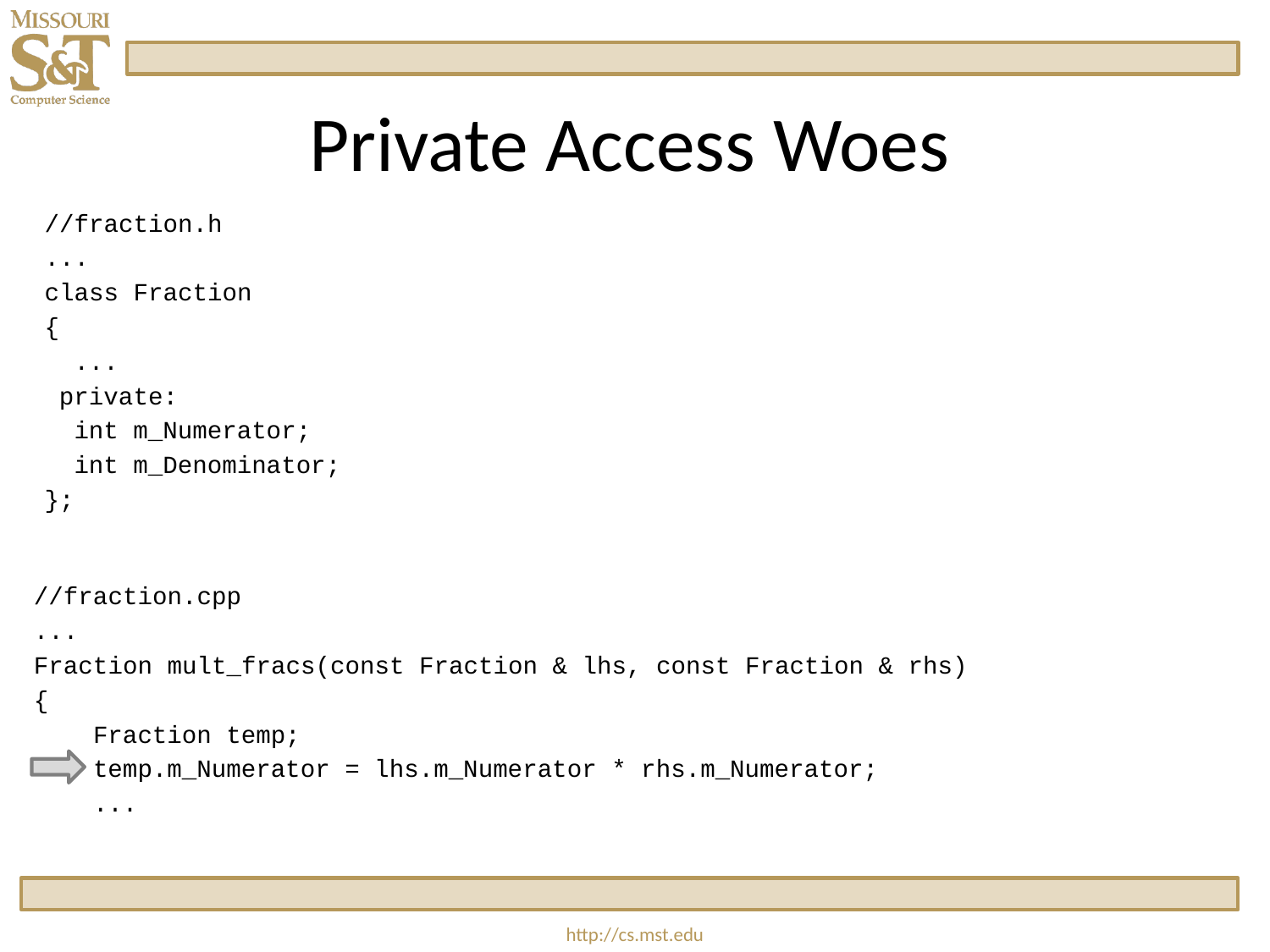

# Private Access Woes
//fraction.h
...
class Fraction
{
  ...
 private:
  int m_Numerator;
  int m_Denominator;
};

//fraction.cpp
...
Fraction mult_fracs(const Fraction & lhs, const Fraction & rhs)
{
    Fraction temp;
    temp.m_Numerator = lhs.m_Numerator * rhs.m_Numerator;
    ...